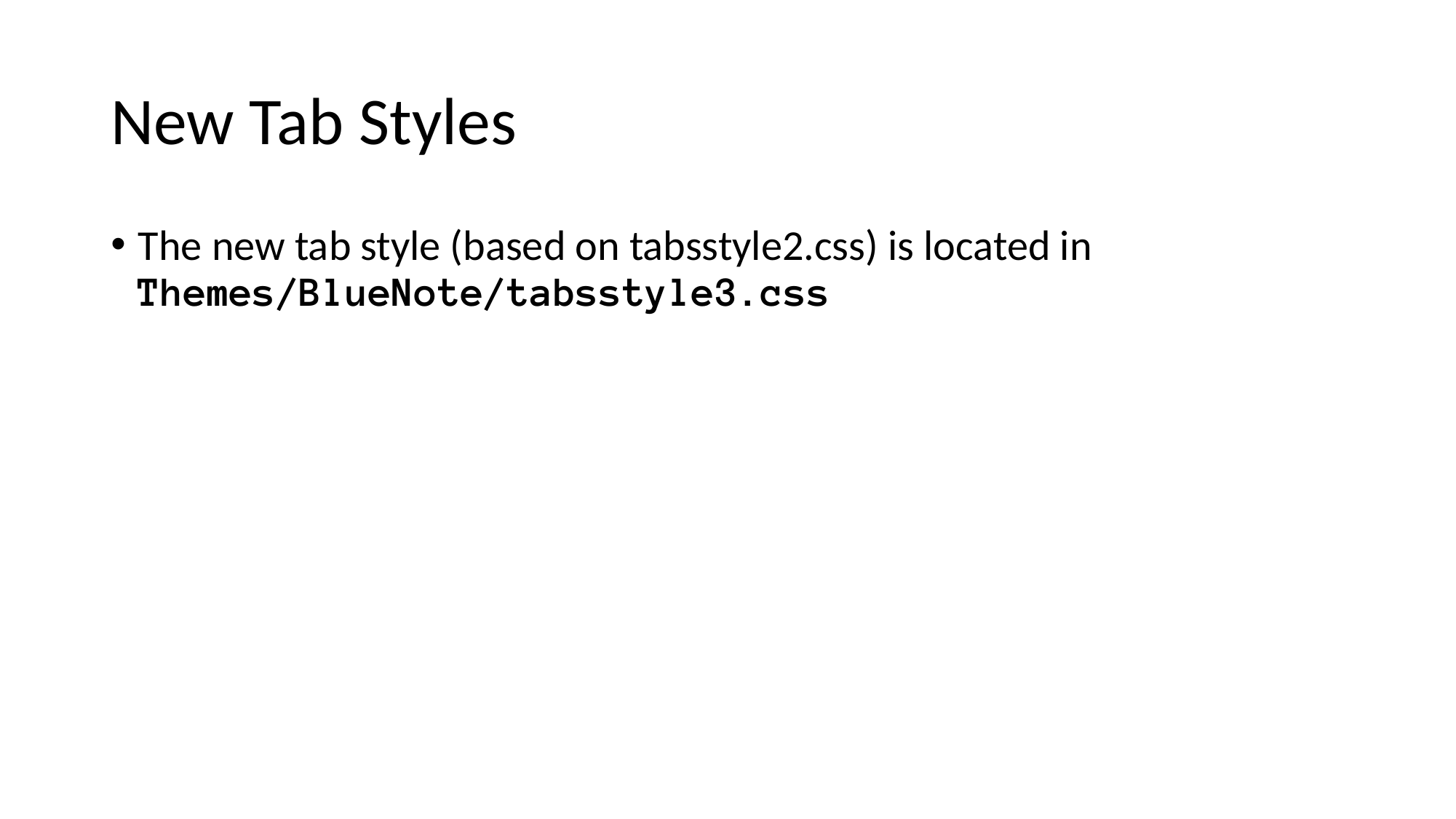

# New Tab Styles
The new tab style (based on tabsstyle2.css) is located in Themes/BlueNote/tabsstyle3.css